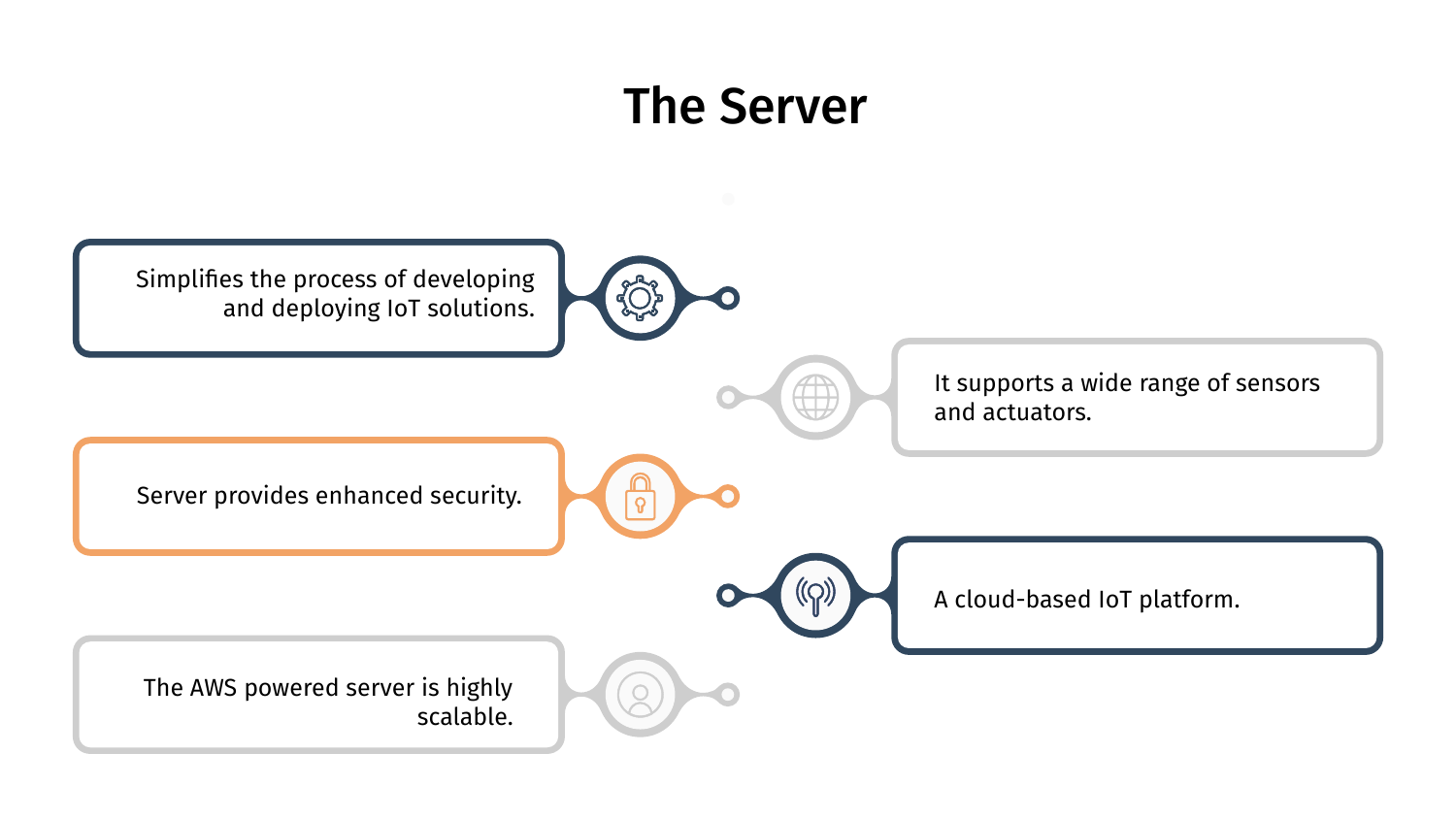

The Server

Simplifies the process of developing and deploying IoT solutions.

It supports a wide range of sensors and actuators.

Server provides enhanced security.

A cloud-based IoT platform.

The AWS powered server is highly scalable.